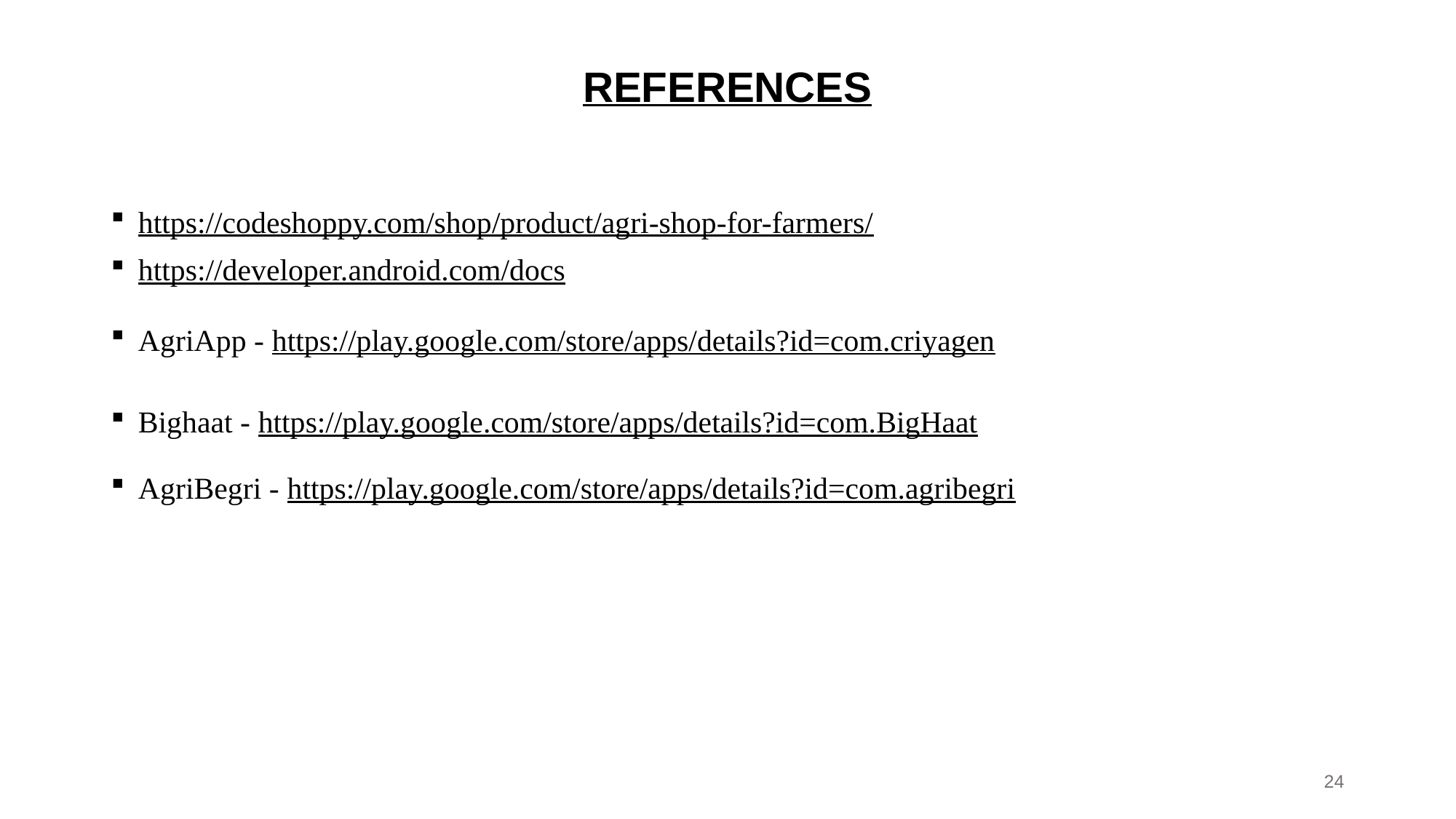

# REFERENCES
https://codeshoppy.com/shop/product/agri-shop-for-farmers/
https://developer.android.com/docs
AgriApp - https://play.google.com/store/apps/details?id=com.criyagen
Bighaat - https://play.google.com/store/apps/details?id=com.BigHaat
AgriBegri - https://play.google.com/store/apps/details?id=com.agribegri

24